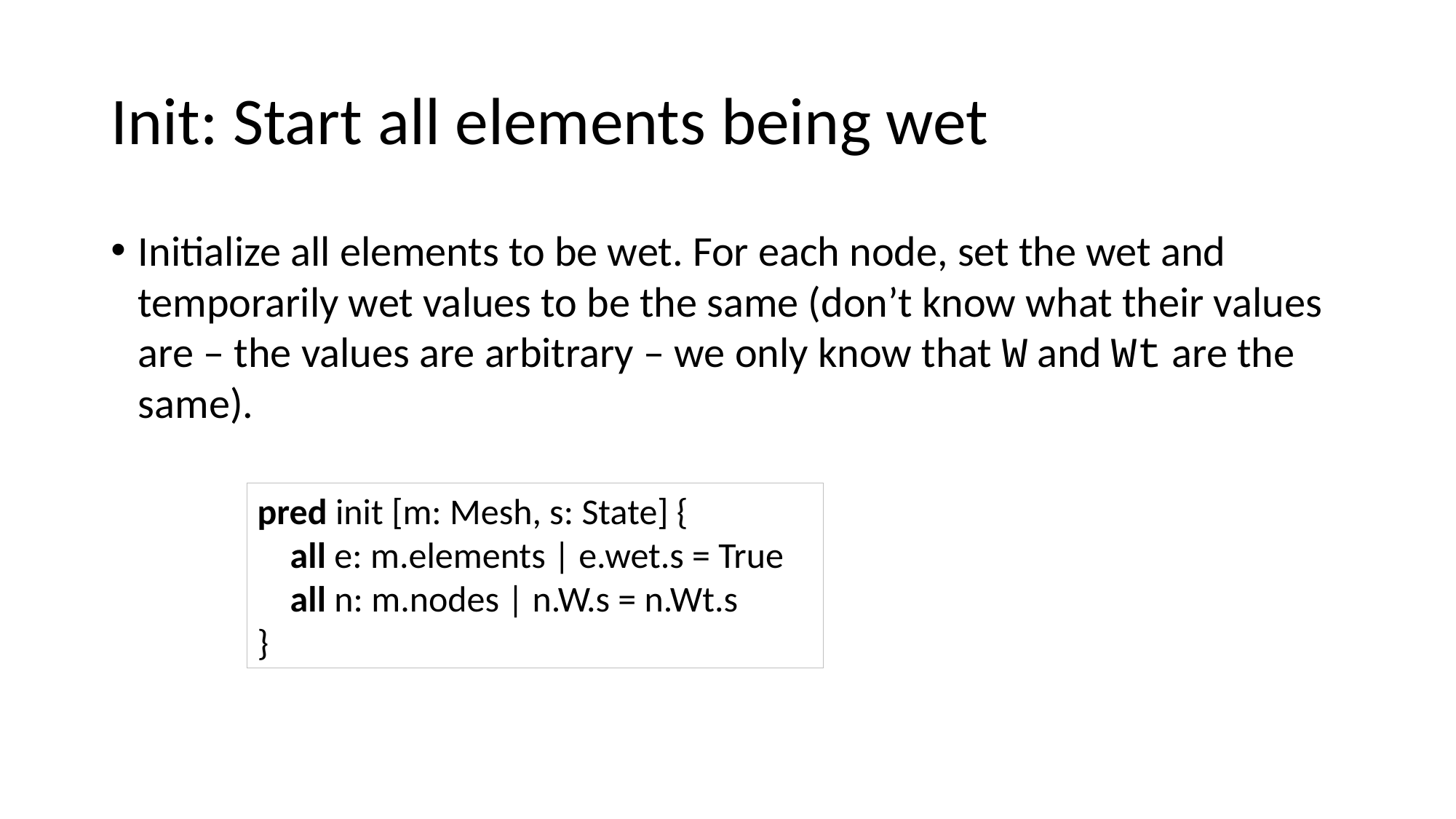

# Init: Start all elements being wet
Initialize all elements to be wet. For each node, set the wet and temporarily wet values to be the same (don’t know what their values are – the values are arbitrary – we only know that W and Wt are the same).
pred init [m: Mesh, s: State] {
    all e: m.elements | e.wet.s = True
    all n: m.nodes | n.W.s = n.Wt.s
}